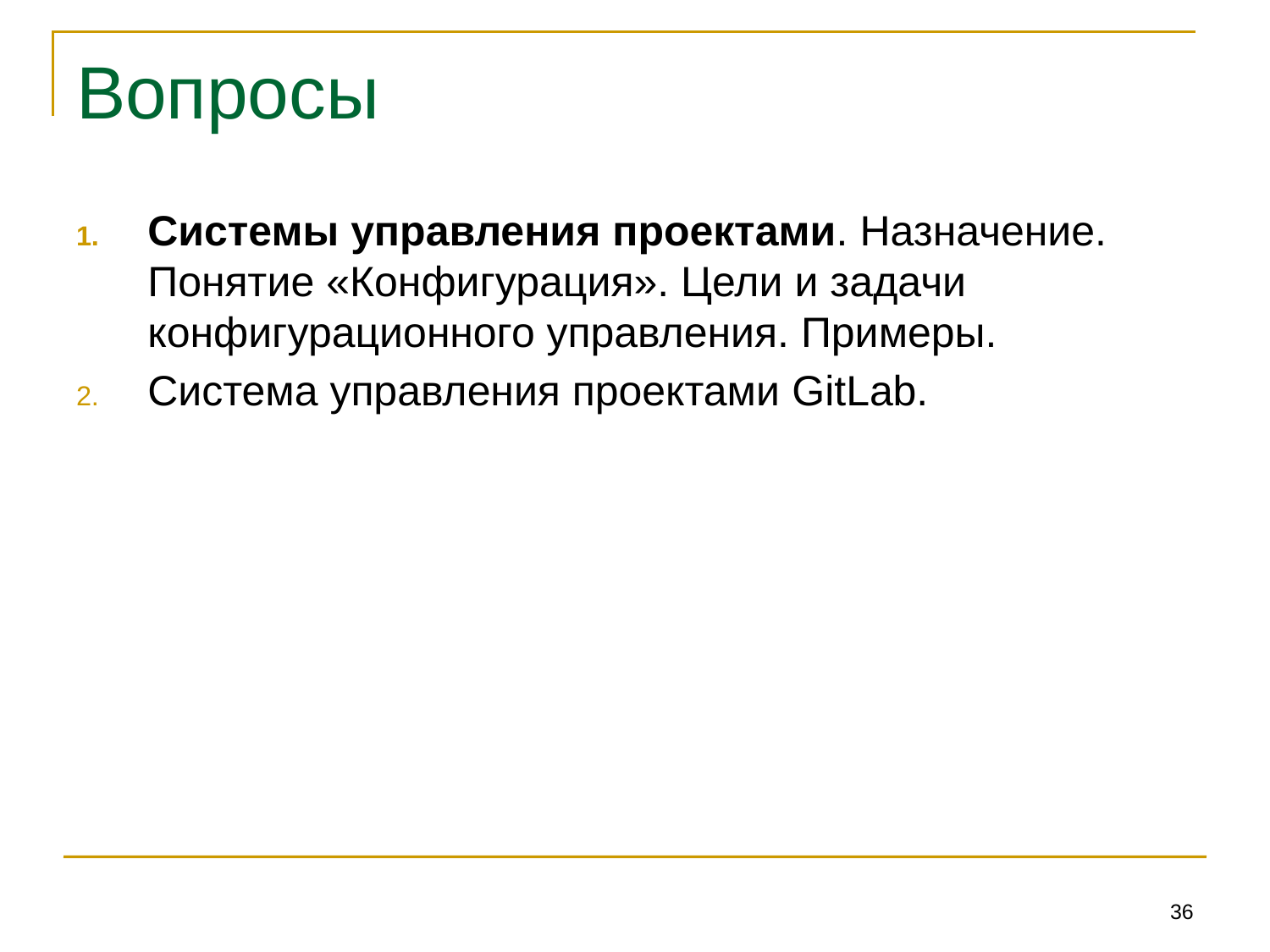

# Вопросы
Системы управления проектами. Назначение. Понятие «Конфигурация». Цели и задачи конфигурационного управления. Примеры.
Система управления проектами GitLab.

36